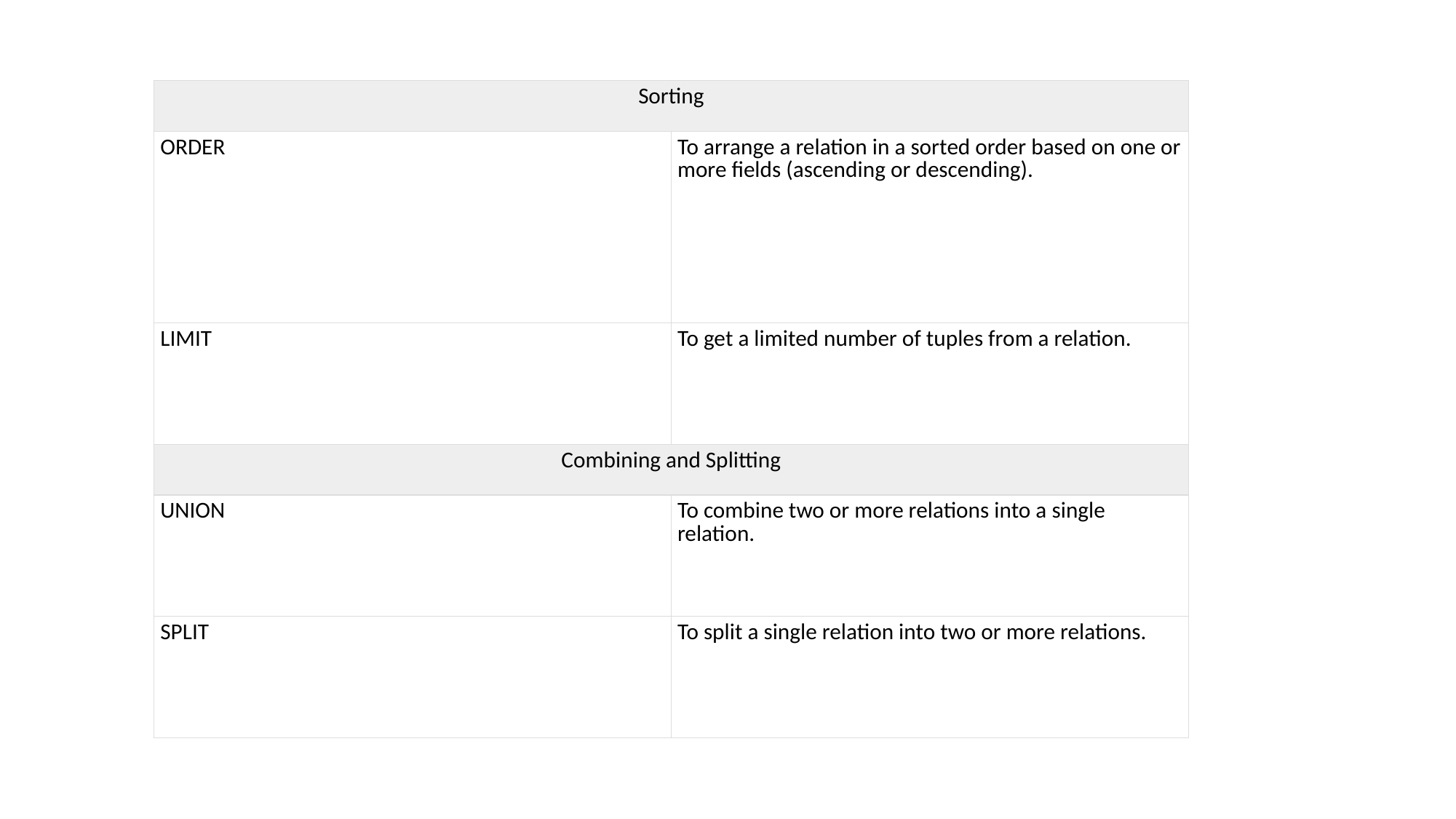

| Sorting |  |
| --- | --- |
| ORDER | To arrange a relation in a sorted order based on one or more fields (ascending or descending). |
| LIMIT | To get a limited number of tuples from a relation. |
| Combining and Splitting |  |
| UNION | To combine two or more relations into a single relation. |
| SPLIT | To split a single relation into two or more relations. |